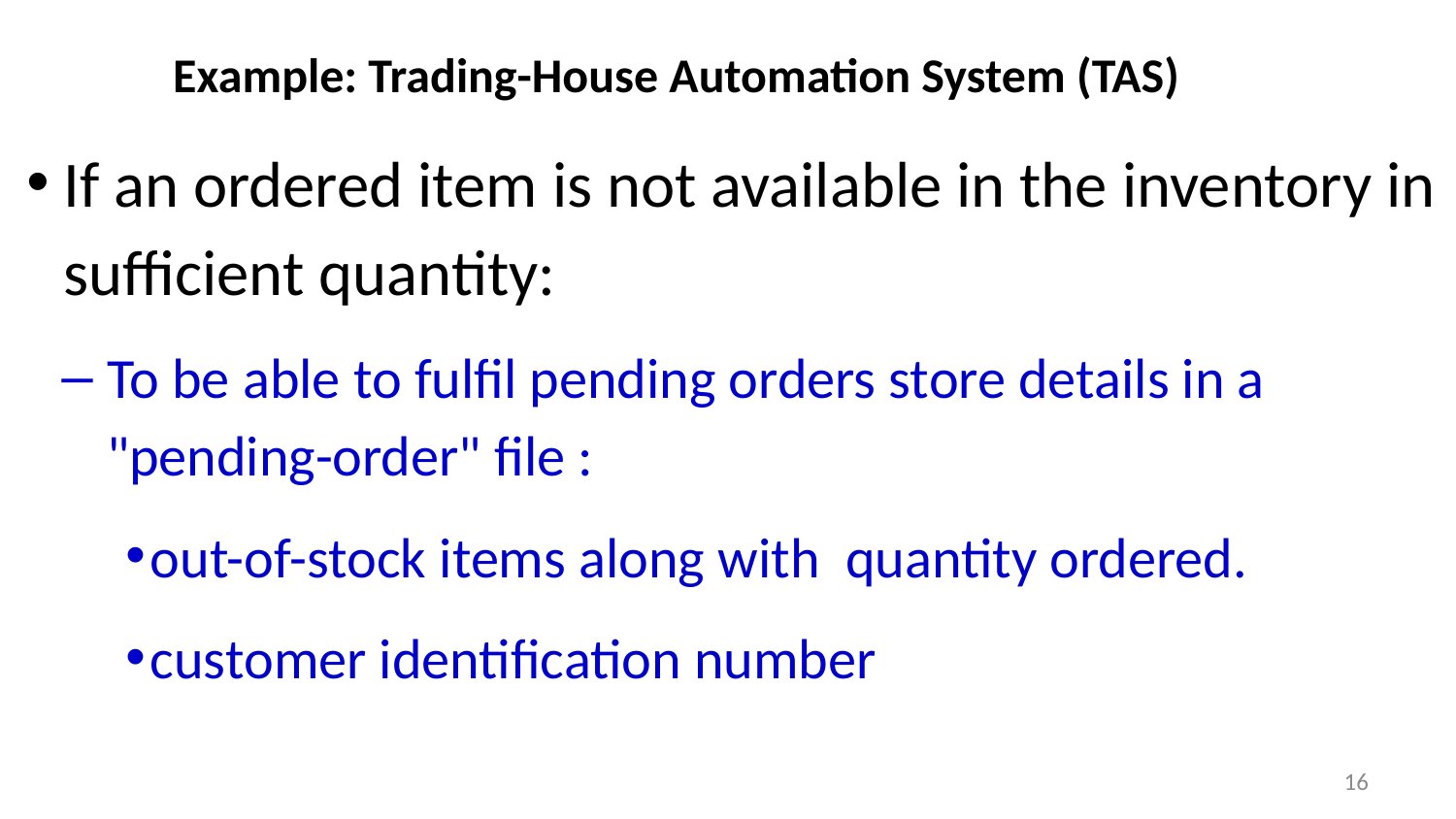

# Example: Trading-House Automation System (TAS)
If an ordered item is not available in the inventory in sufficient quantity:
To be able to fulfil pending orders store details in a "pending-order" file :
out-of-stock items along with  quantity ordered.
customer identification number
16